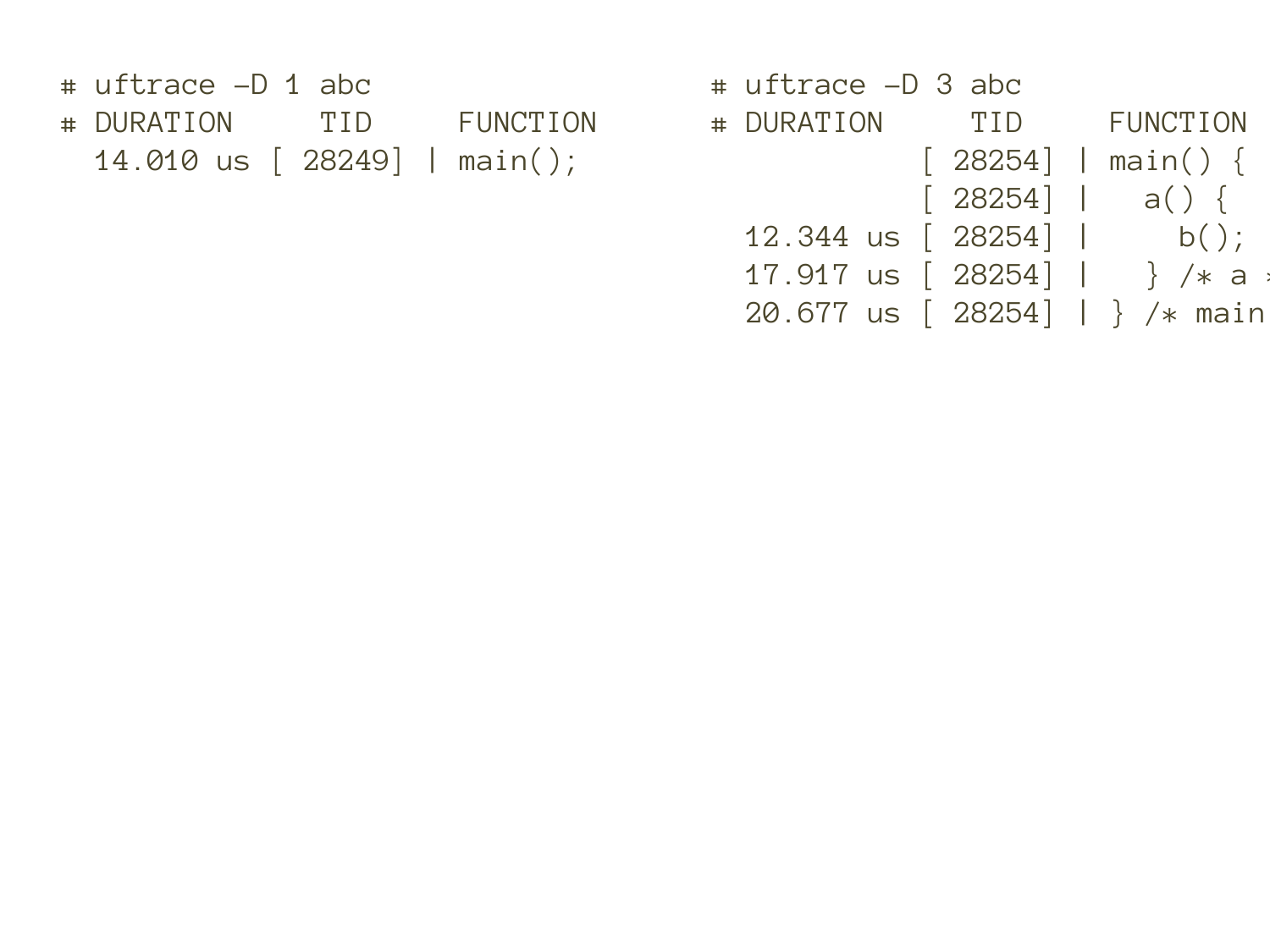

# uftrace -D 1 abc
# DURATION     TID     FUNCTION
  14.010 us [ 28249] | main();

# uftrace -D 3 abc
# DURATION     TID     FUNCTION
            [ 28254] | main() {
            [ 28254] |   a() {
  12.344 us [ 28254] |     b();
  17.917 us [ 28254] |   } /* a */
  20.677 us [ 28254] | } /* main */